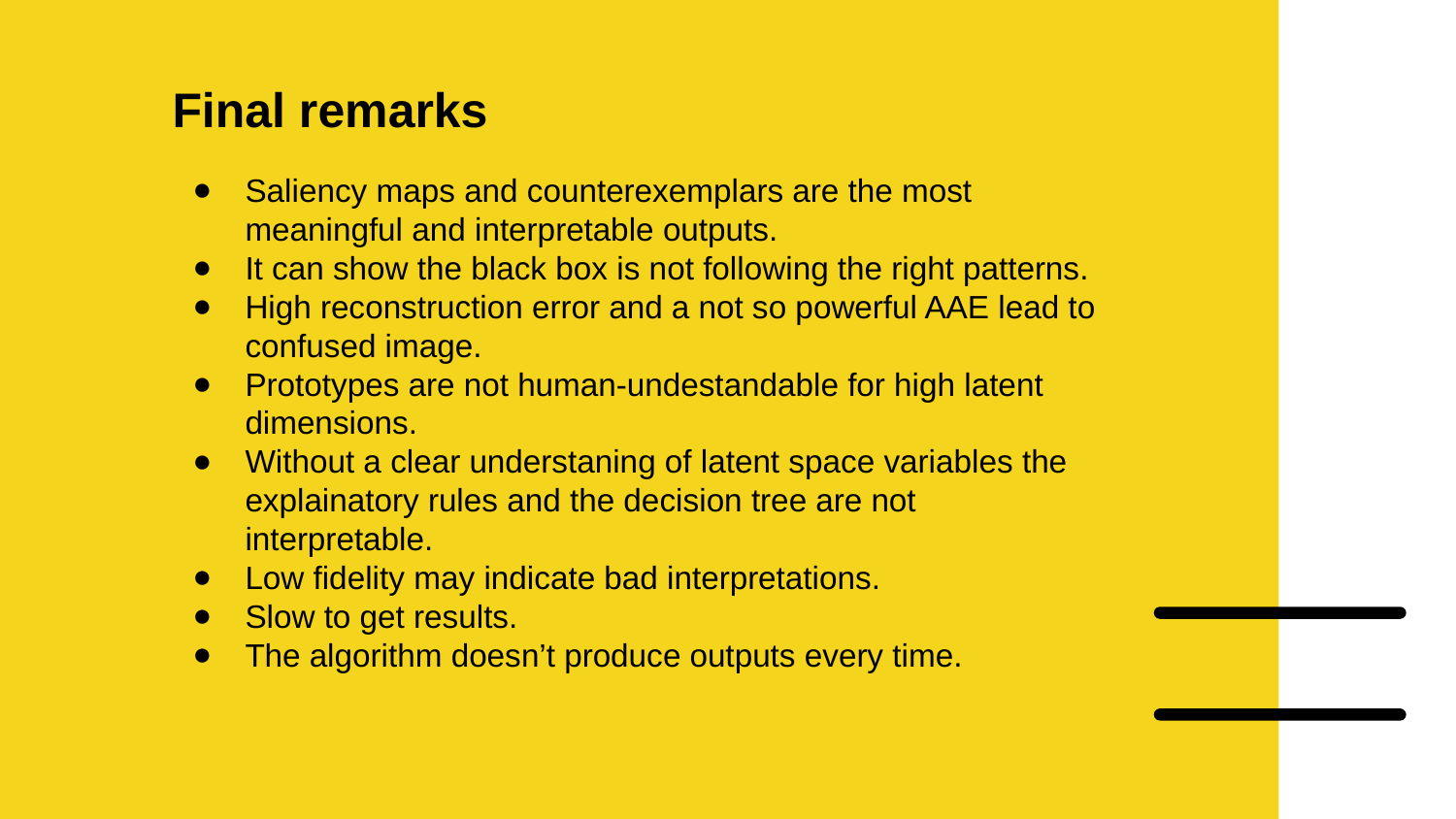

# Final remarks
Saliency maps and counterexemplars are the most meaningful and interpretable outputs.
It can show the black box is not following the right patterns.
High reconstruction error and a not so powerful AAE lead to confused image.
Prototypes are not human-undestandable for high latent dimensions.
Without a clear understaning of latent space variables the explainatory rules and the decision tree are not interpretable.
Low fidelity may indicate bad interpretations.
Slow to get results.
The algorithm doesn’t produce outputs every time.